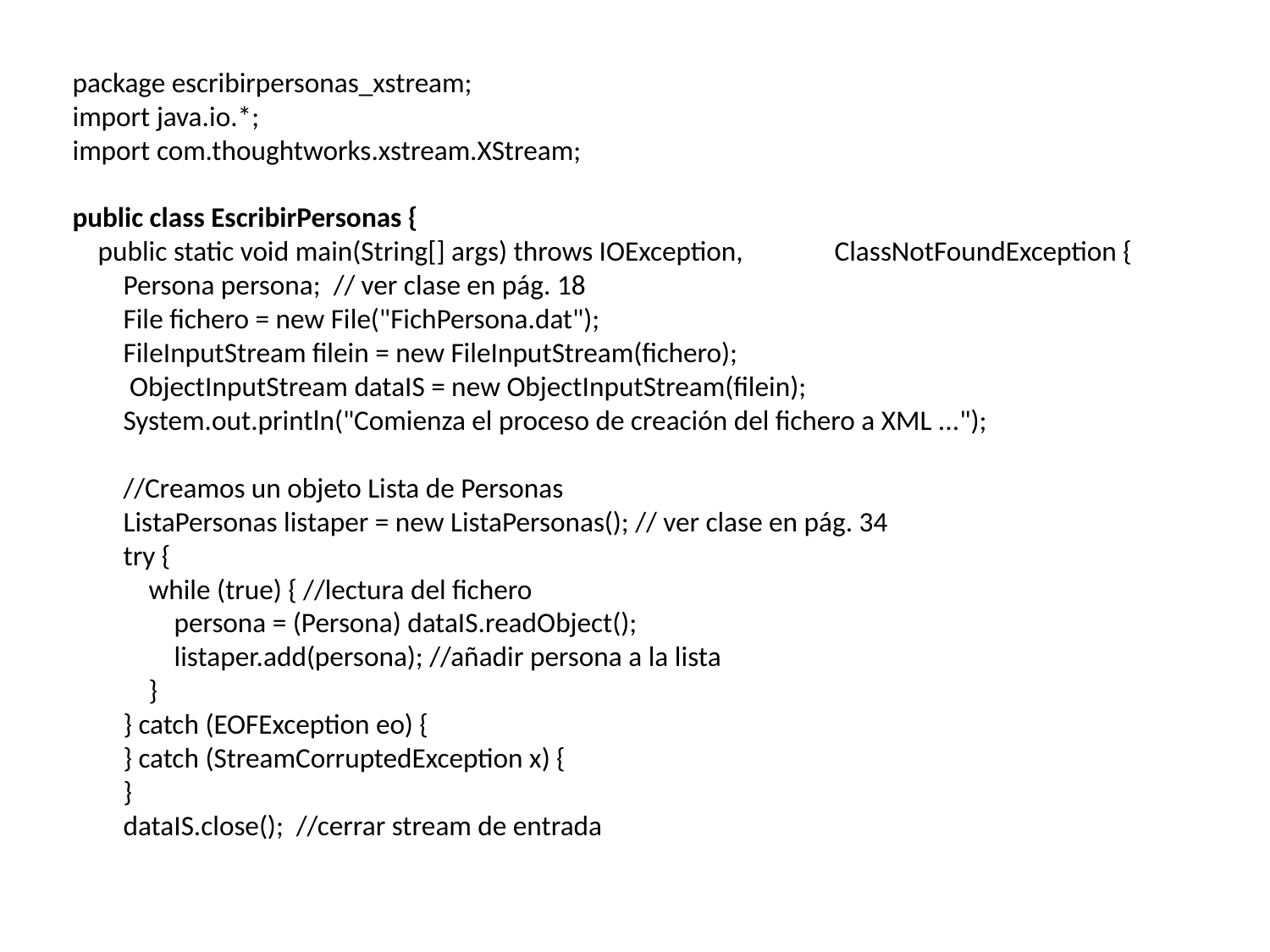

package escribirpersonas_xstream;
import java.io.*;
import com.thoughtworks.xstream.XStream;

public class EscribirPersonas {
    public static void main(String[] args) throws IOException, 	ClassNotFoundException {
        Persona persona;  // ver clase en pág. 18
        File fichero = new File("FichPersona.dat");
        FileInputStream filein = new FileInputStream(fichero);
         ObjectInputStream dataIS = new ObjectInputStream(filein);
        System.out.println("Comienza el proceso de creación del fichero a XML ...");

        //Creamos un objeto Lista de Personas
        ListaPersonas listaper = new ListaPersonas(); // ver clase en pág. 34
        try {
            while (true) { //lectura del fichero
                persona = (Persona) dataIS.readObject();
                listaper.add(persona); //añadir persona a la lista
            }
        } catch (EOFException eo) {
        } catch (StreamCorruptedException x) {
        }
        dataIS.close();  //cerrar stream de entrada